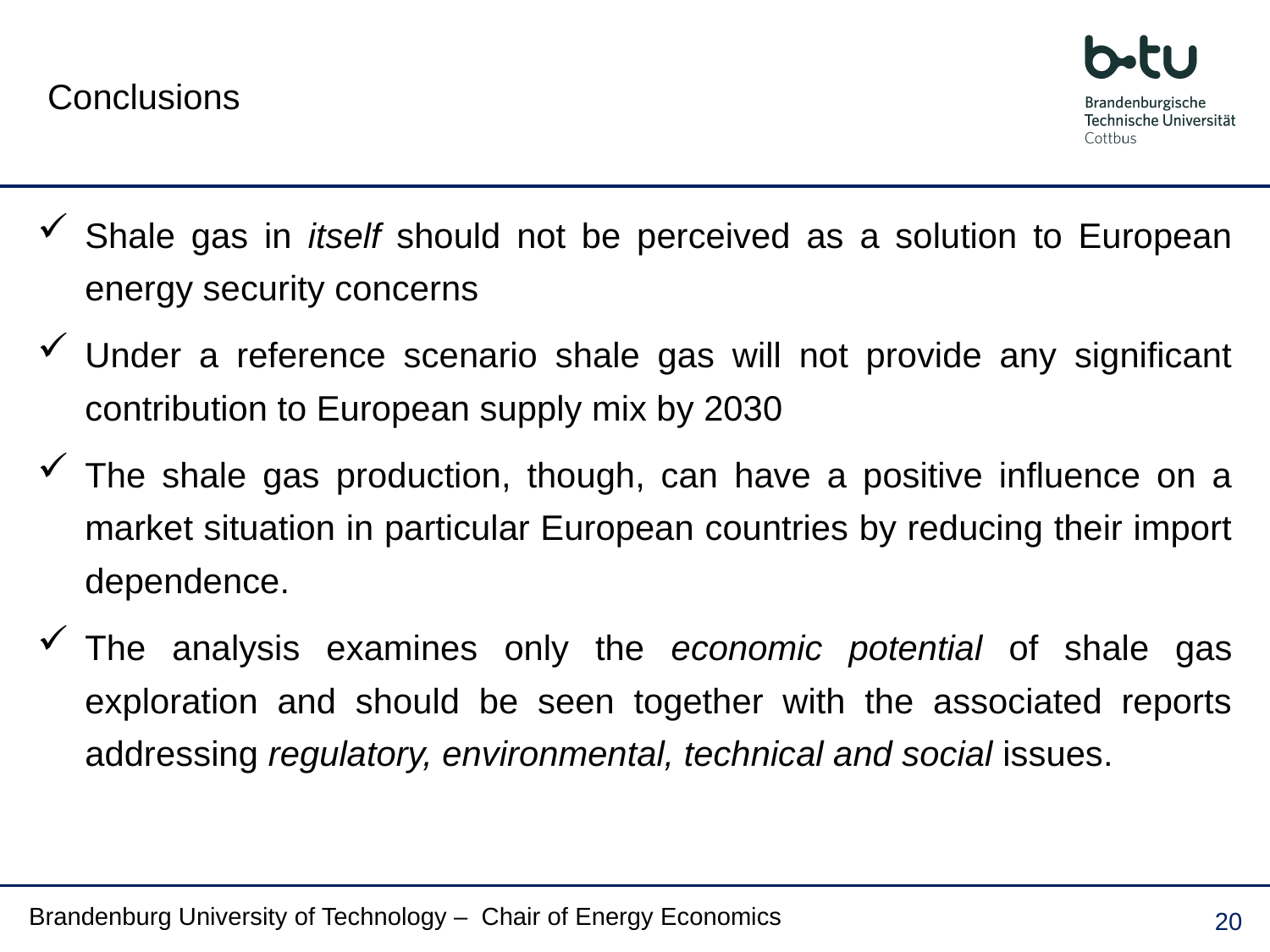

# Conclusions
Shale gas in itself should not be perceived as a solution to European energy security concerns
Under a reference scenario shale gas will not provide any significant contribution to European supply mix by 2030
The shale gas production, though, can have a positive influence on a market situation in particular European countries by reducing their import dependence.
The analysis examines only the economic potential of shale gas exploration and should be seen together with the associated reports addressing regulatory, environmental, technical and social issues.

Brandenburg University of Technology –  Chair of Energy Economics
20